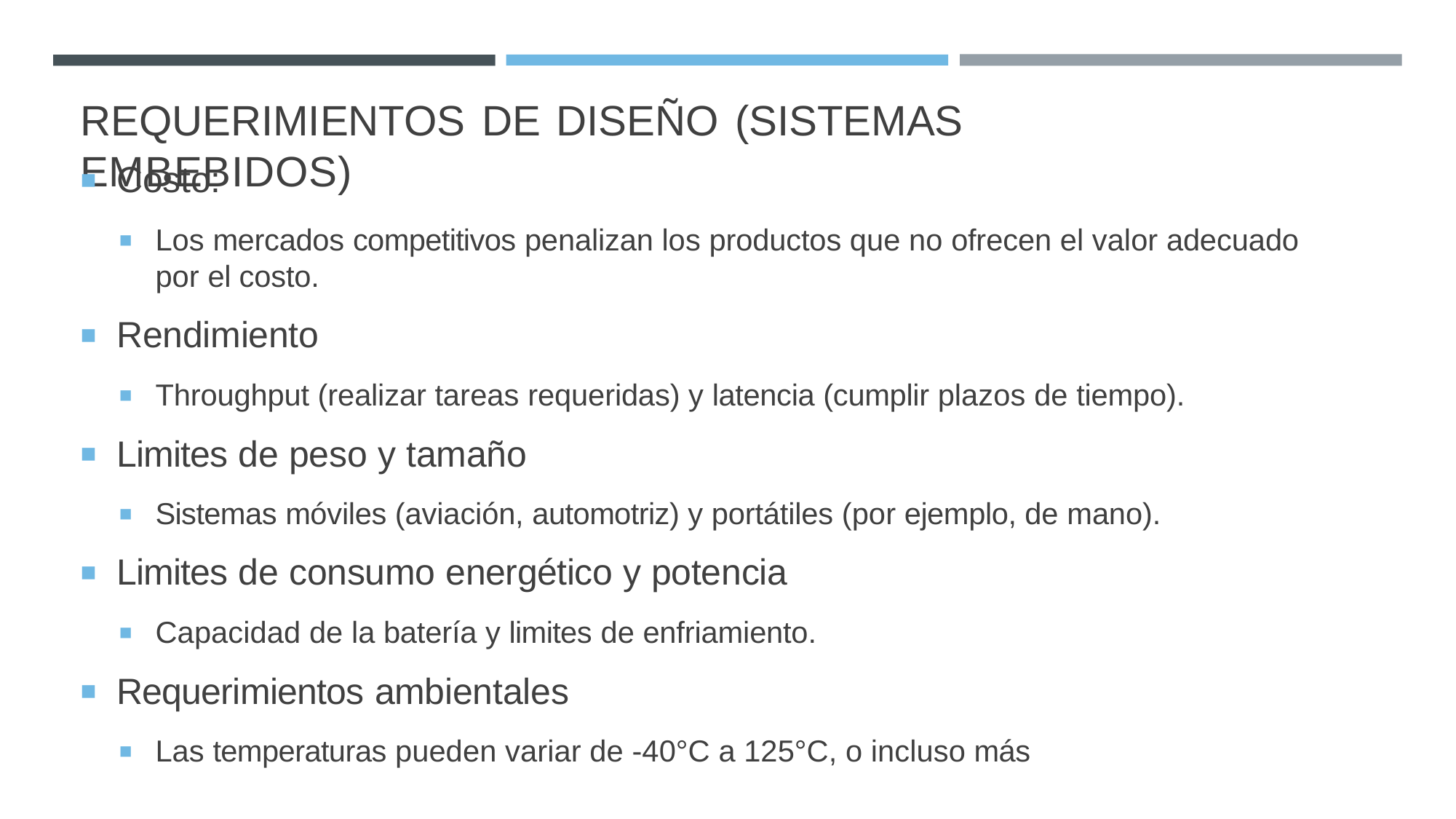

# REQUERIMIENTOS DE DISEÑO (SISTEMAS EMBEBIDOS)
Costo:
Los mercados competitivos penalizan los productos que no ofrecen el valor adecuado por el costo.
Rendimiento
Throughput (realizar tareas requeridas) y latencia (cumplir plazos de tiempo).
Limites de peso y tamaño
Sistemas móviles (aviación, automotriz) y portátiles (por ejemplo, de mano).
Limites de consumo energético y potencia
Capacidad de la batería y limites de enfriamiento.
Requerimientos ambientales
Las temperaturas pueden variar de -40°C a 125°C, o incluso más